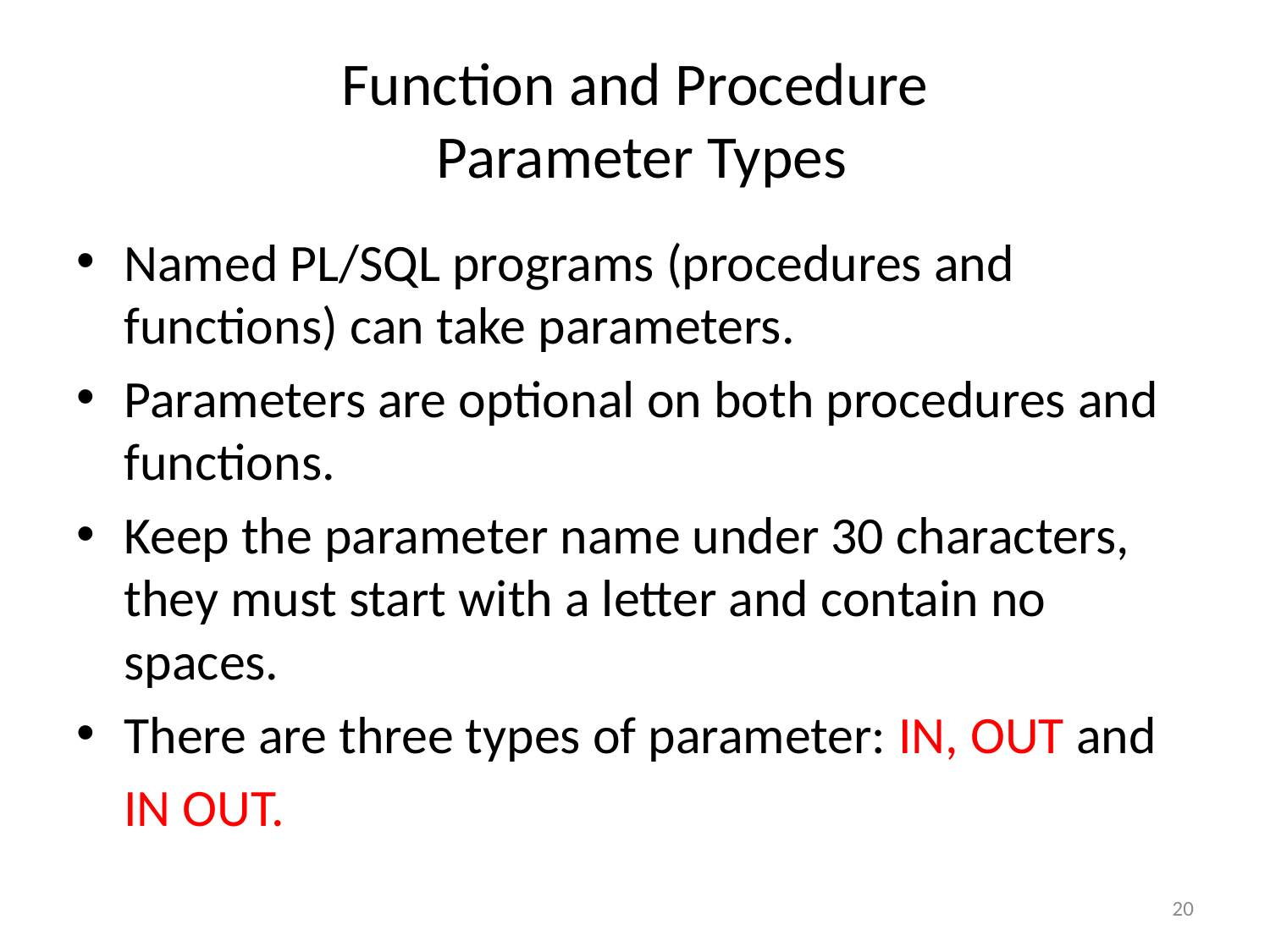

# Function and Procedure Parameter Types
Named PL/SQL programs (procedures and functions) can take parameters.
Parameters are optional on both procedures and functions.
Keep the parameter name under 30 characters, they must start with a letter and contain no spaces.
There are three types of parameter: IN, OUT and
	IN OUT.
20